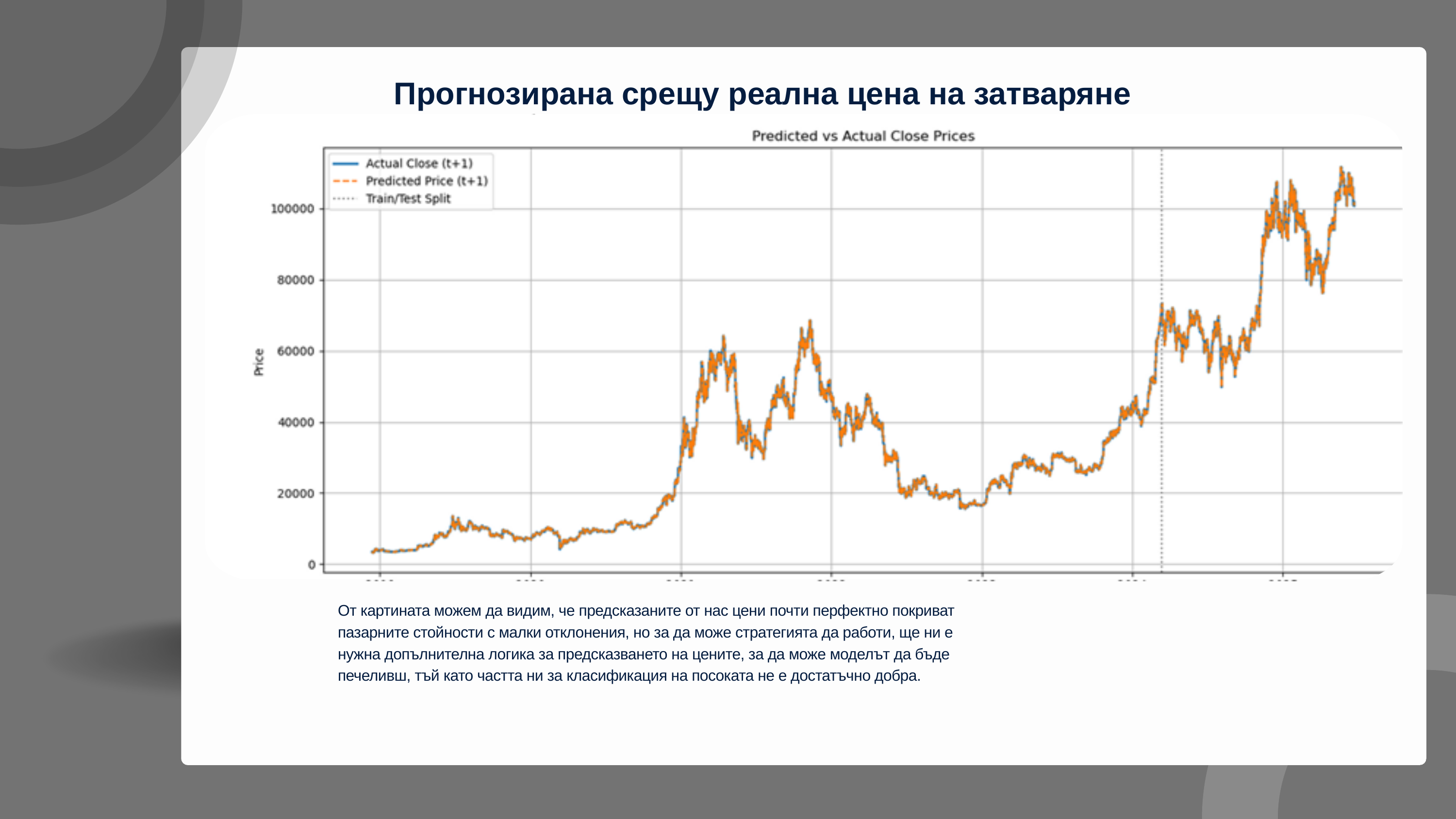

Прогнозирана срещу реална цена на затваряне

От картината можем да видим, че предсказаните от нас цени почти перфектно покриват пазарните стойности с малки отклонения, но за да може стратегията да работи, ще ни е нужна допълнителна логика за предсказването на цените, за да може моделът да бъде печеливш, тъй като частта ни за класификация на посоката не е достатъчно добра.